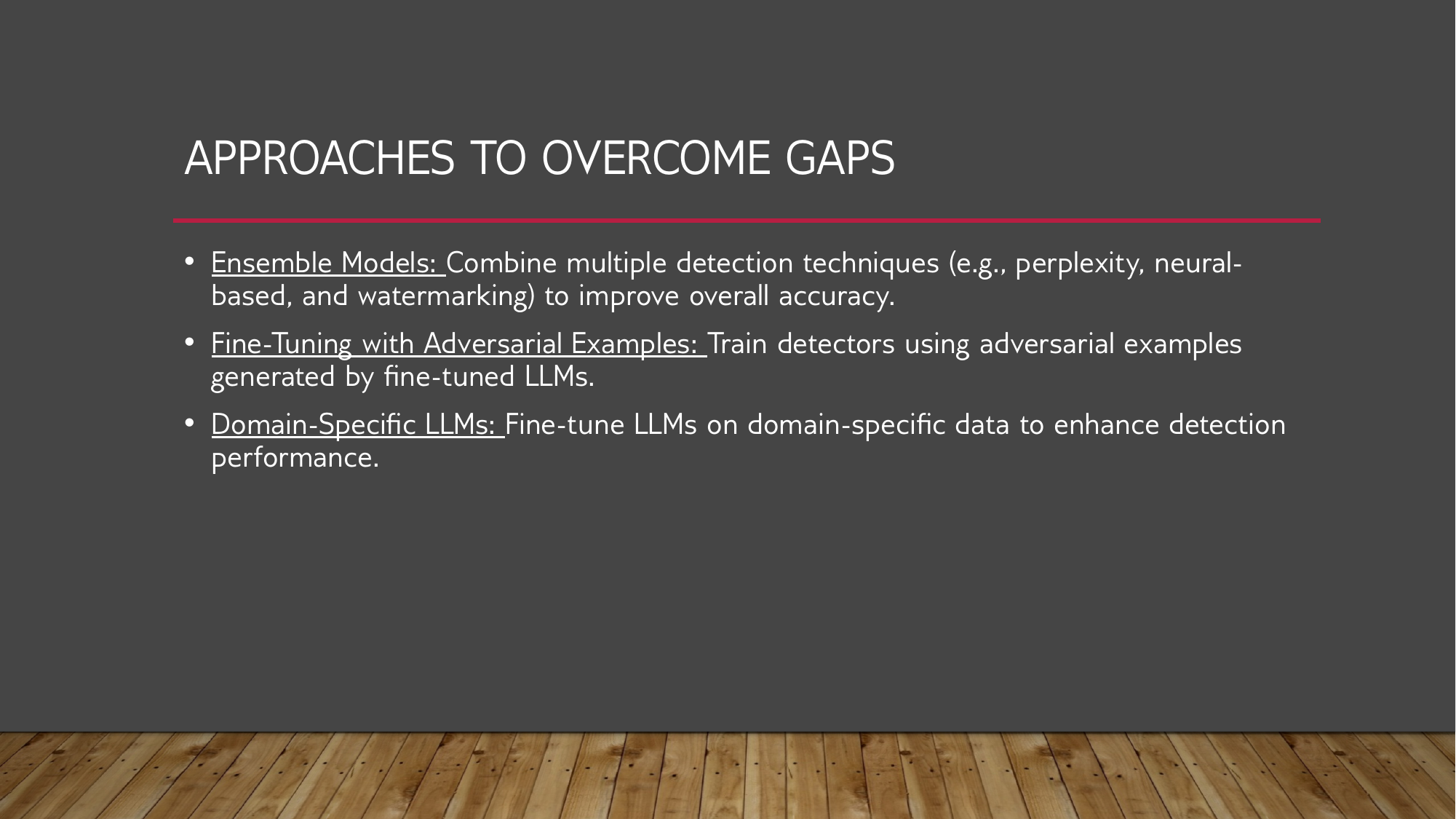

# Approaches to overcome gaps
Ensemble Models: Combine multiple detection techniques (e.g., perplexity, neural-based, and watermarking) to improve overall accuracy.
Fine-Tuning with Adversarial Examples: Train detectors using adversarial examples generated by fine-tuned LLMs.
Domain-Specific LLMs: Fine-tune LLMs on domain-specific data to enhance detection performance.